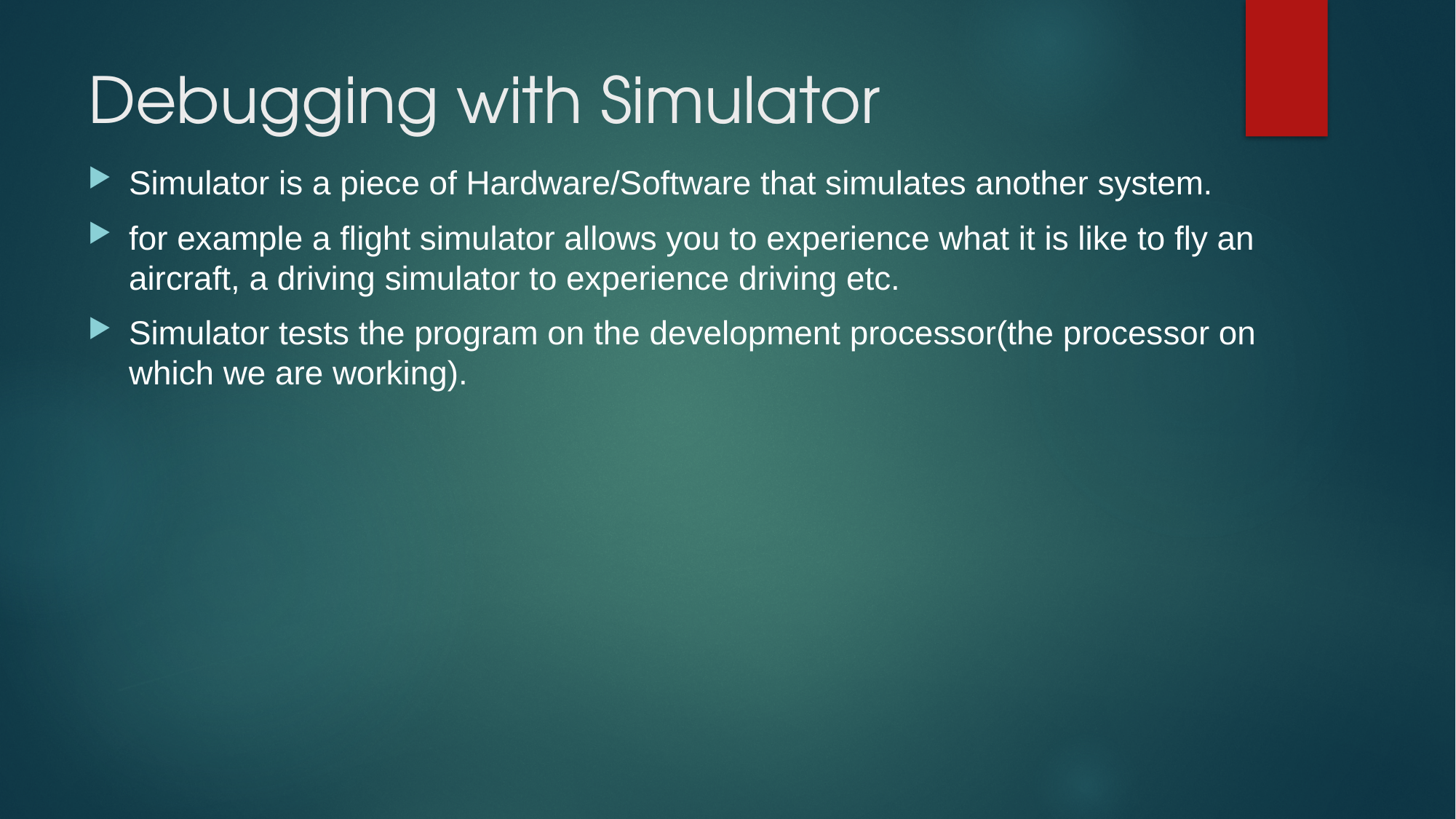

# Debugging with Simulator
Simulator is a piece of Hardware/Software that simulates another system.
for example a flight simulator allows you to experience what it is like to fly an aircraft, a driving simulator to experience driving etc.
Simulator tests the program on the development processor(the processor on which we are working).